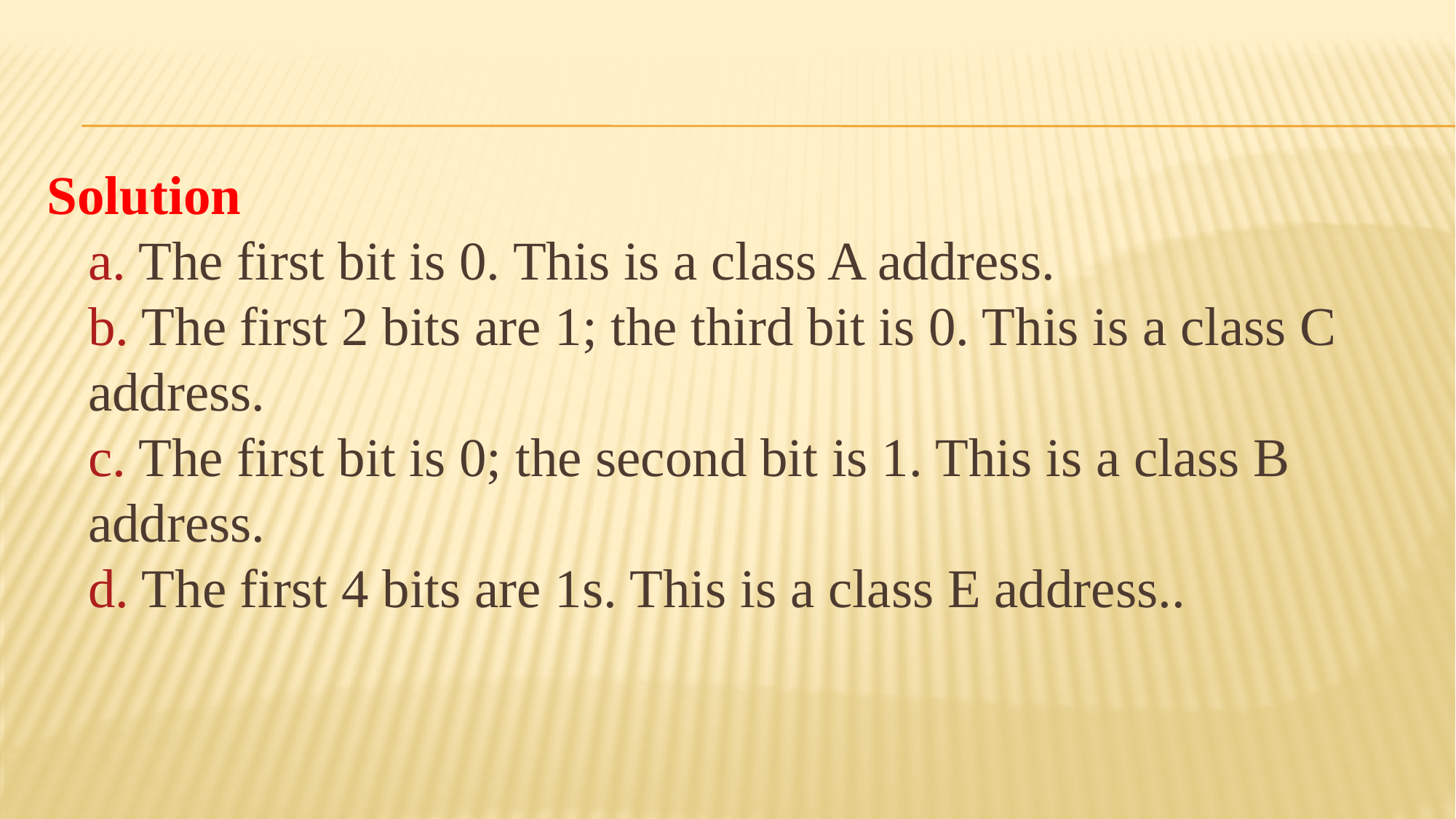

Solution
a. The first bit is 0. This is a class A address.
b. The first 2 bits are 1; the third bit is 0. This is a class C address.
c. The first bit is 0; the second bit is 1. This is a class B address.
d. The first 4 bits are 1s. This is a class E address..